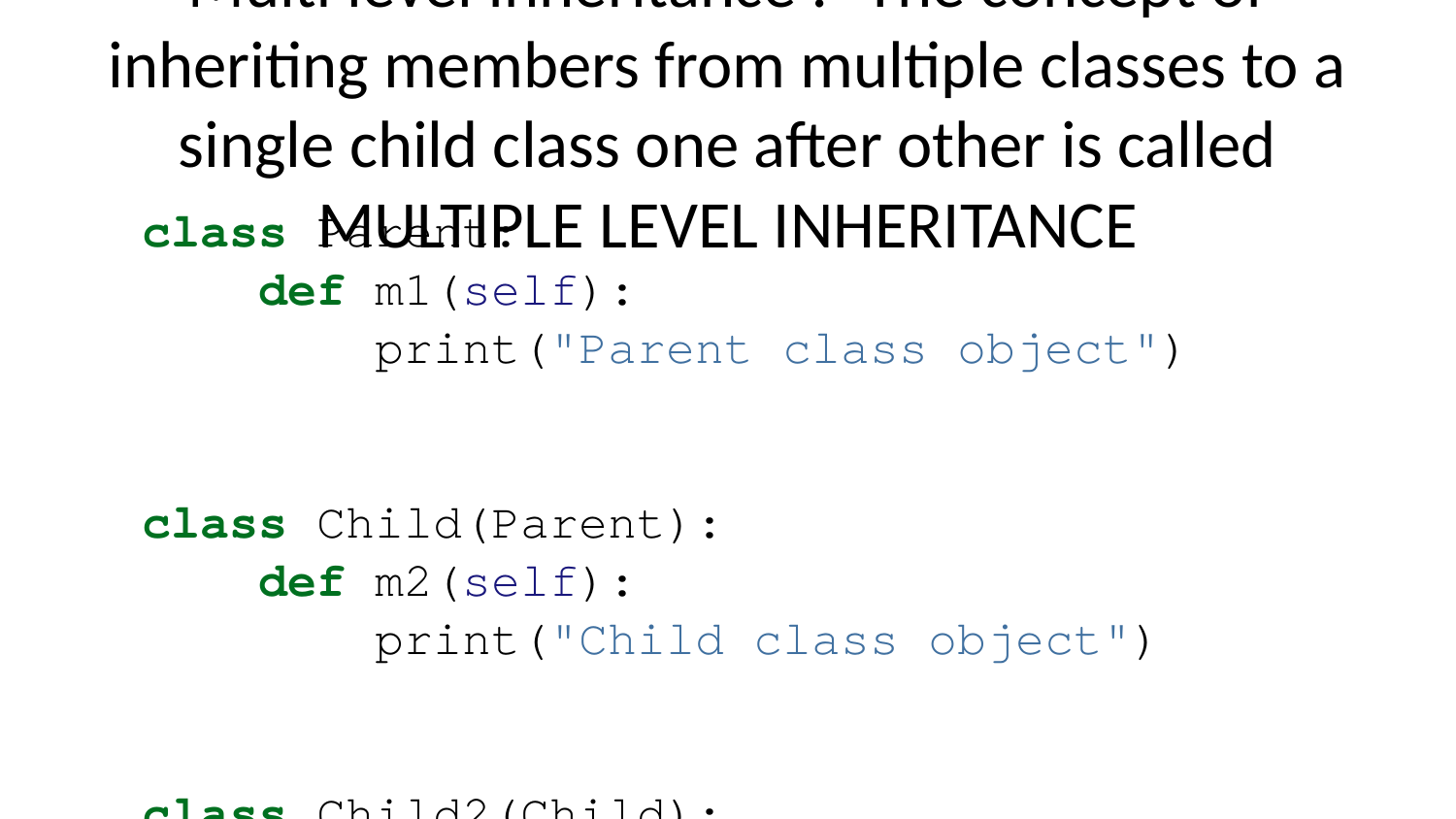

# Multi level Inheritance :- The concept of inheriting members from multiple classes to a single child class one after other is called MULTIPLE LEVEL INHERITANCE
class Parent:
    def m1(self):
        print("Parent class object")
class Child(Parent):
    def m2(self):
        print("Child class object")
class Child2(Child):
    def m3(self):
        print("Child2 class object")
c = Child2()
c.m1()
c.m2()
c.m3()
# Any(multiple) number of levels possible
Parent class object
Child class object
Child2 class object